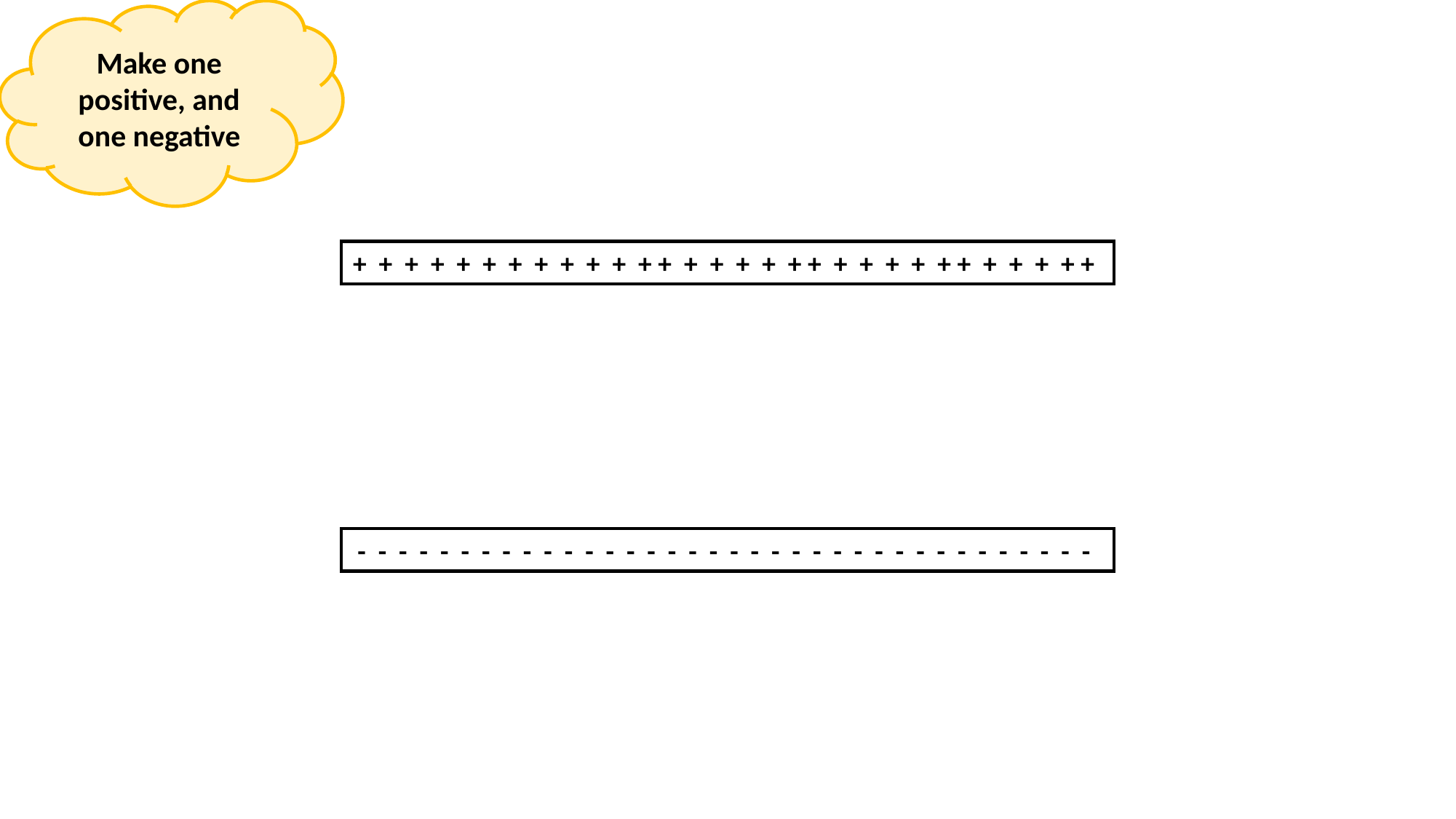

Make one positive, and one negative
+  +  +  +  +  +  +  +  +  +  +  + +  +  +  +  +  + +  +  +  +  +  + +  +  +  +  + +
-  -  -  -  -  -  -  -  -  -  -  -  -  -  -  -  -  -  -  -  -  -  -  -  -  -  -  -  -  -  -  -  -  -  -  -